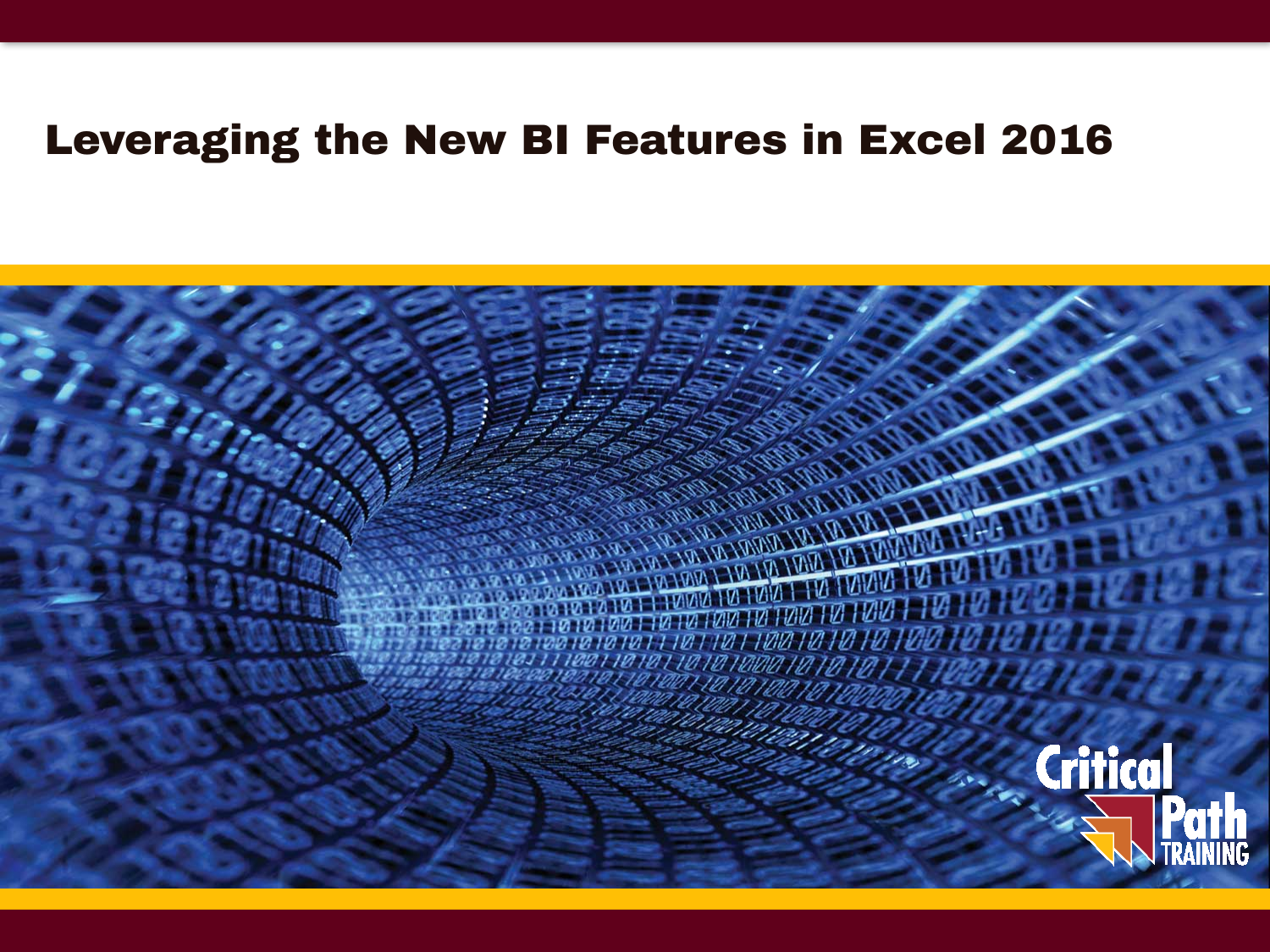

# Leveraging the New BI Features in Excel 2016